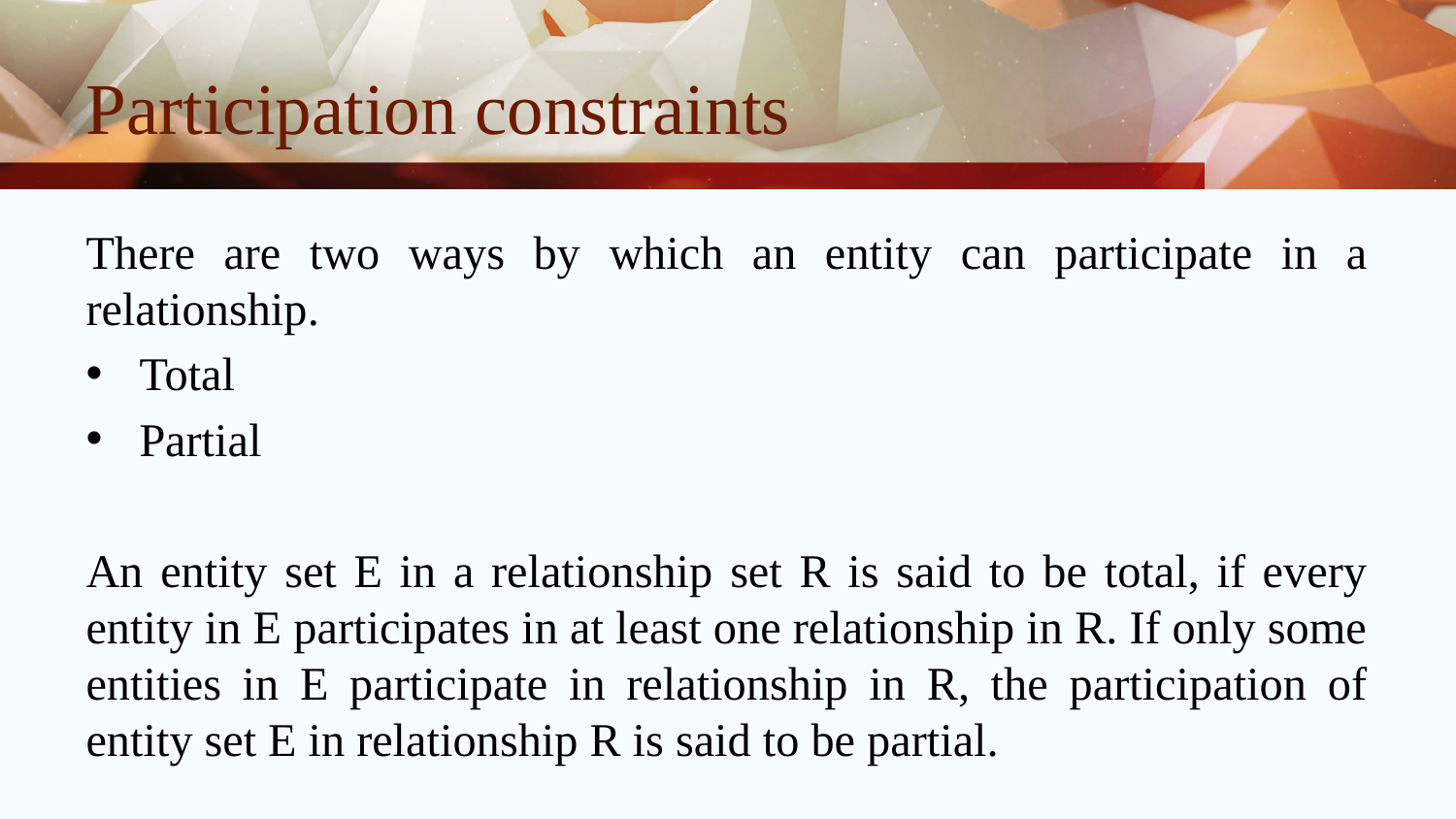

# Participation constraints
There are two ways by which an entity can participate in a relationship.
Total
Partial

An entity set E in a relationship set R is said to be total, if every entity in E participates in at least one relationship in R. If only some entities in E participate in relationship in R, the participation of entity set E in relationship R is said to be partial.